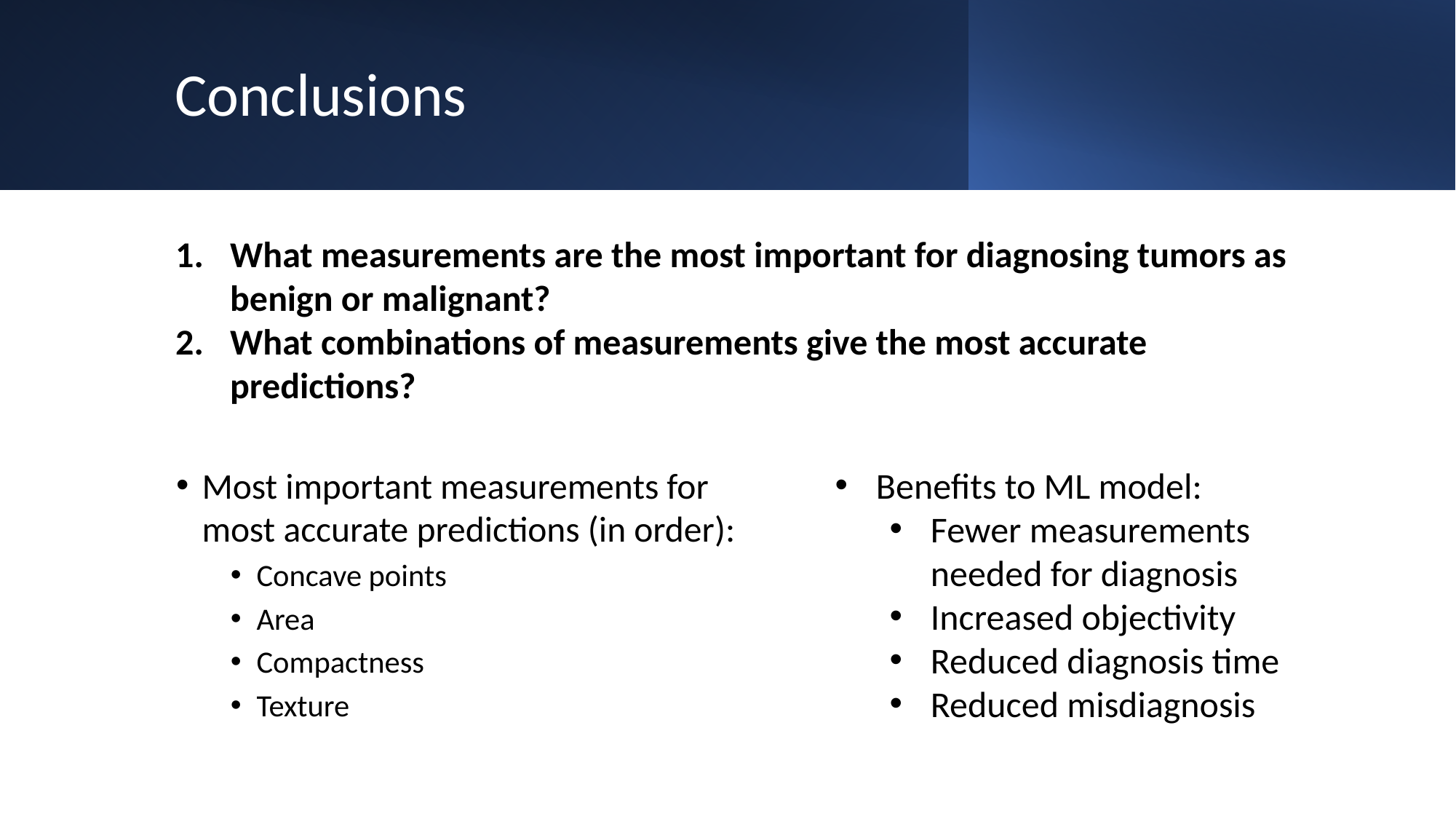

# Conclusions
What measurements are the most important for diagnosing tumors as benign or malignant?
What combinations of measurements give the most accurate predictions?

Most important measurements for most accurate predictions (in order):
Concave points
Area
Compactness
Texture

Benefits to ML model:
Fewer measurements needed for diagnosis
Increased objectivity
Reduced diagnosis time
Reduced misdiagnosis